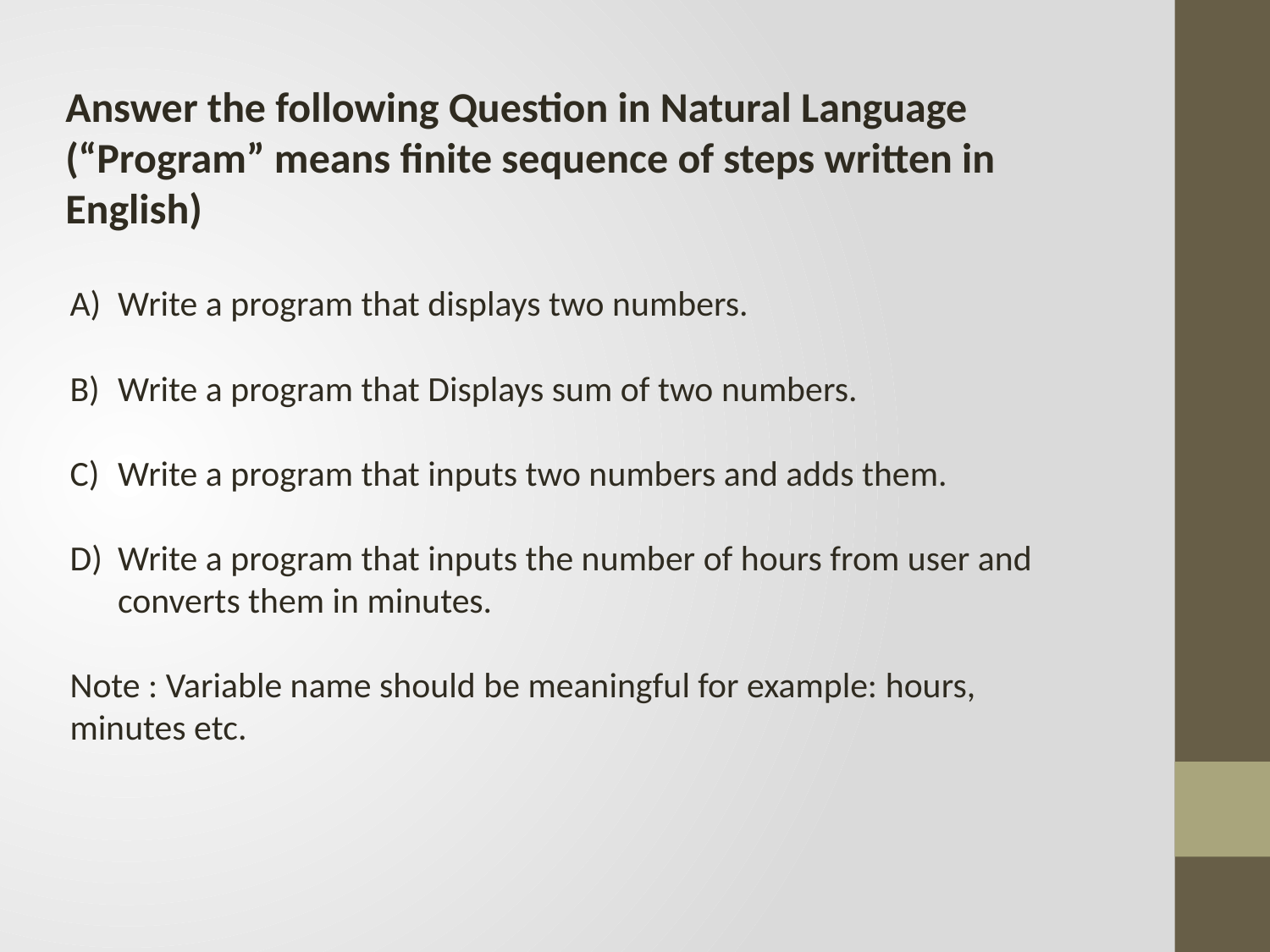

Answer the following Question in Natural Language (“Program” means finite sequence of steps written in English)
A)	Write a program that displays two numbers.

B)	Write a program that Displays sum of two numbers.

C)	Write a program that inputs two numbers and adds them.

D)	Write a program that inputs the number of hours from user and converts them in minutes.

Note : Variable name should be meaningful for example: hours, minutes etc.